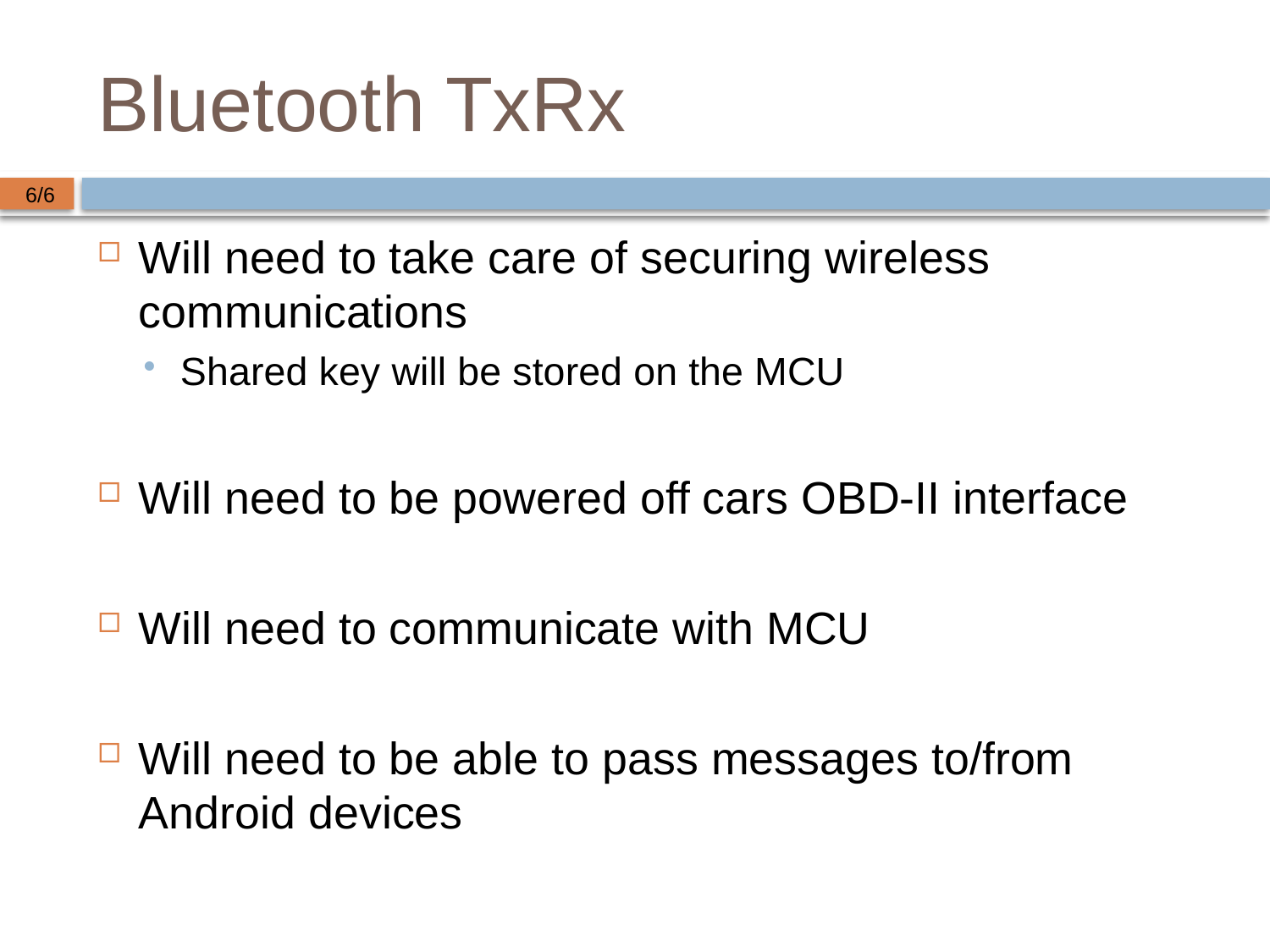

# Bluetooth TxRx
6/6
Will need to take care of securing wireless communications
Shared key will be stored on the MCU

Will need to be powered off cars OBD-II interface

Will need to communicate with MCU

Will need to be able to pass messages to/from Android devices